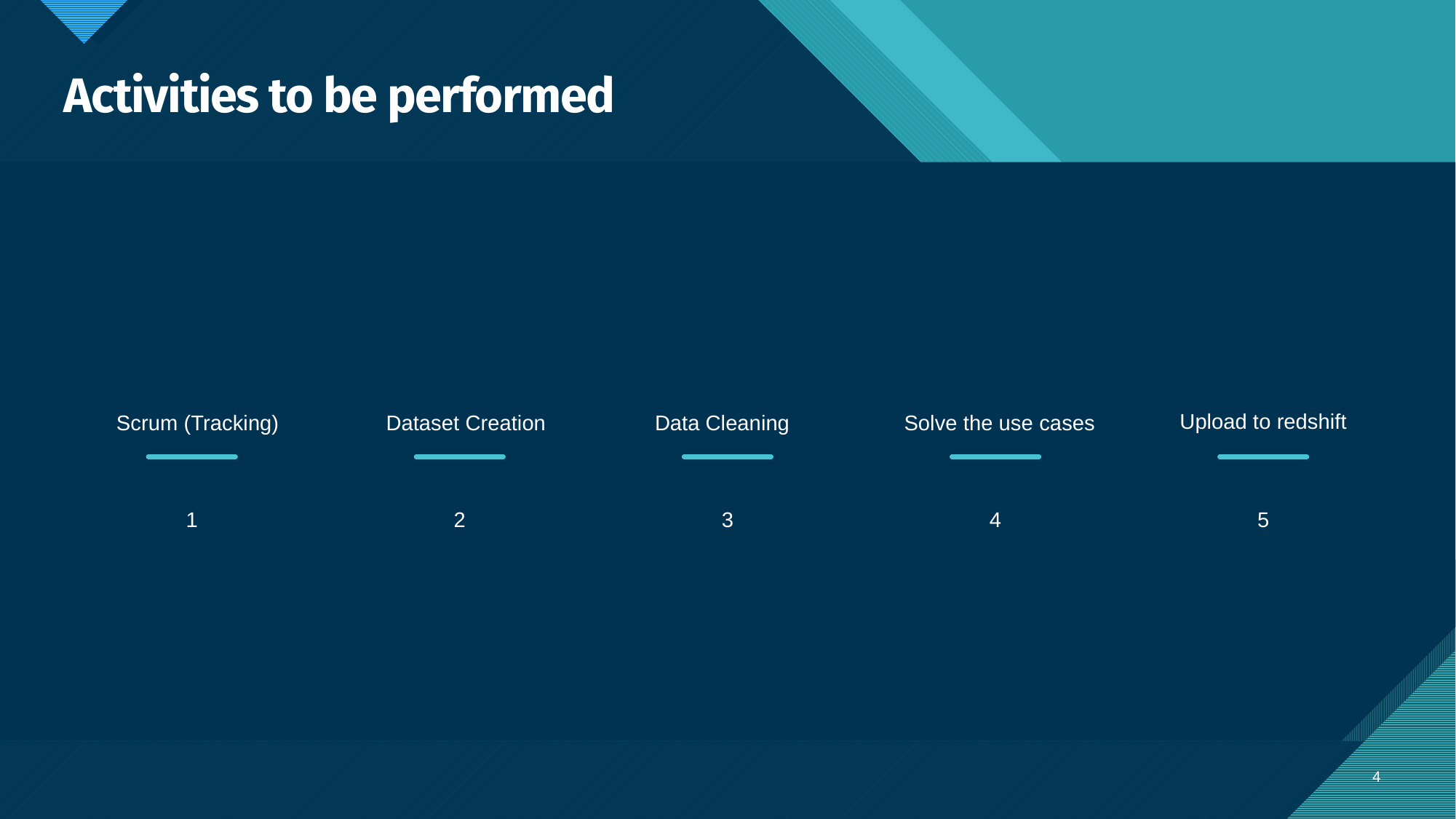

# Activities to be performed
Upload to redshift
Scrum (Tracking)
Dataset Creation
Data Cleaning
Solve the use cases
1
2
3
4
5
4